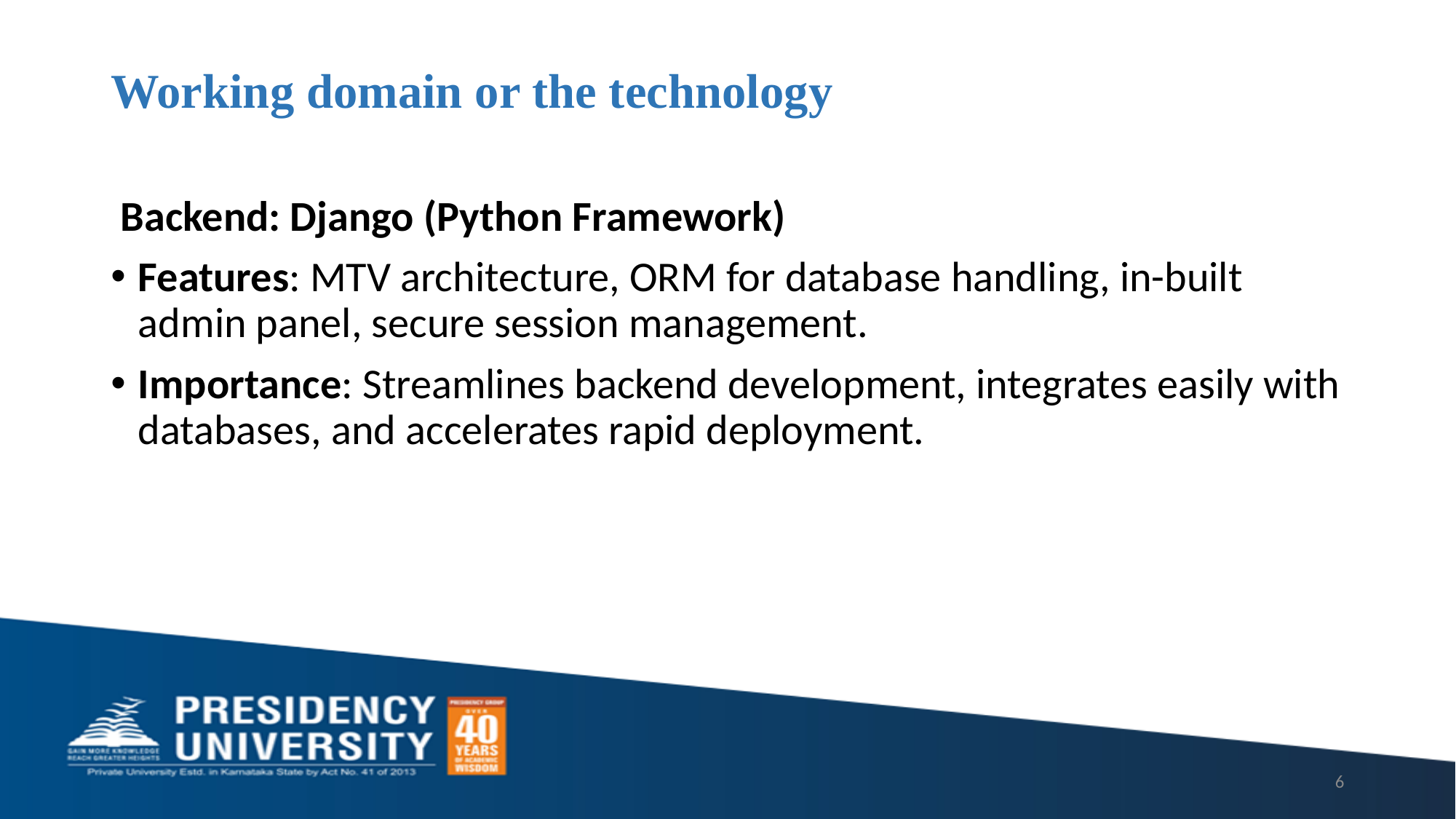

# Working domain or the technology
 Backend: Django (Python Framework)
Features: MTV architecture, ORM for database handling, in-built admin panel, secure session management.
Importance: Streamlines backend development, integrates easily with databases, and accelerates rapid deployment.

6